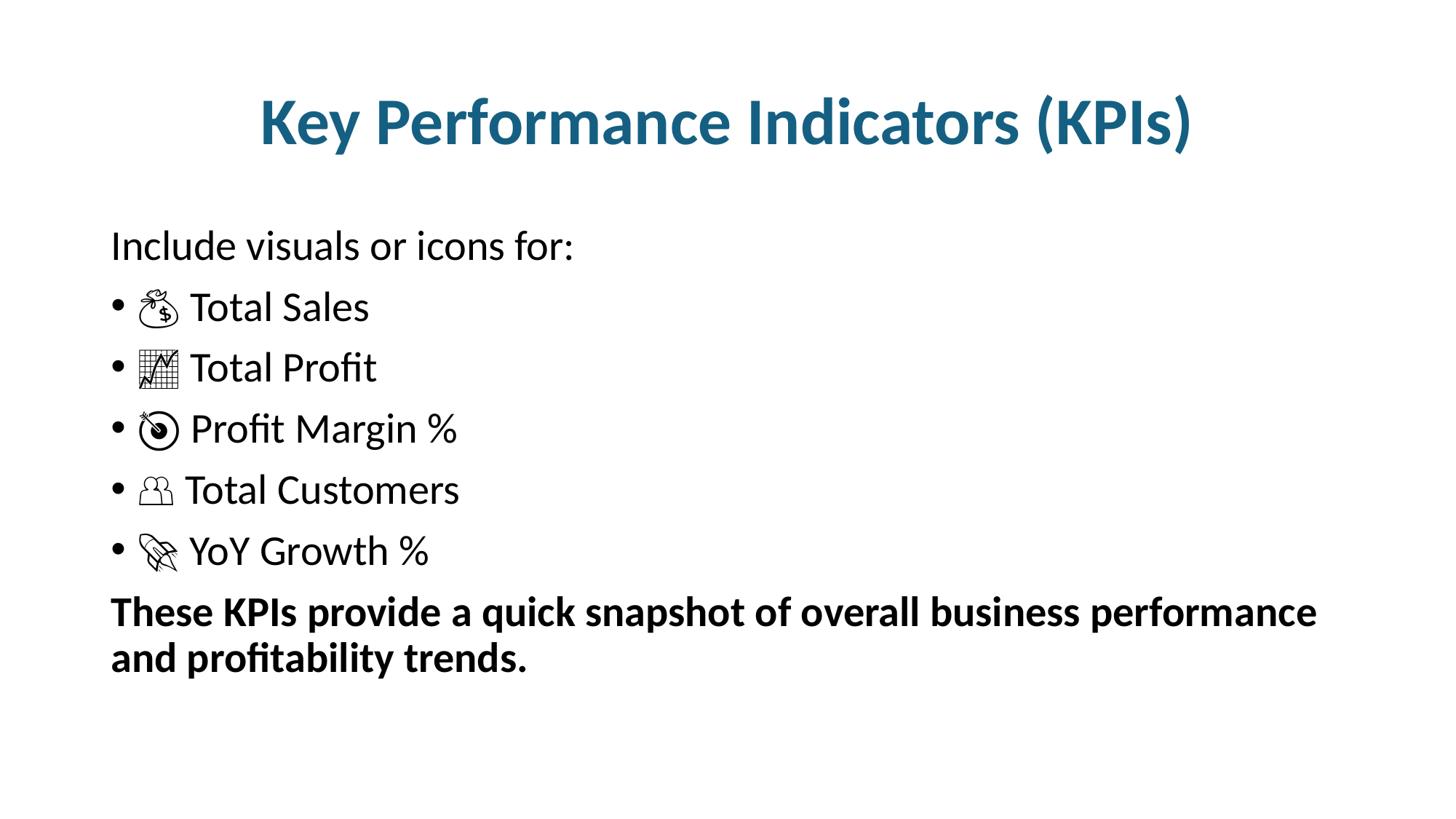

# Key Performance Indicators (KPIs)
Include visuals or icons for:
💰 Total Sales
📈 Total Profit
🎯 Profit Margin %
👥 Total Customers
🚀 YoY Growth %
These KPIs provide a quick snapshot of overall business performance and profitability trends.